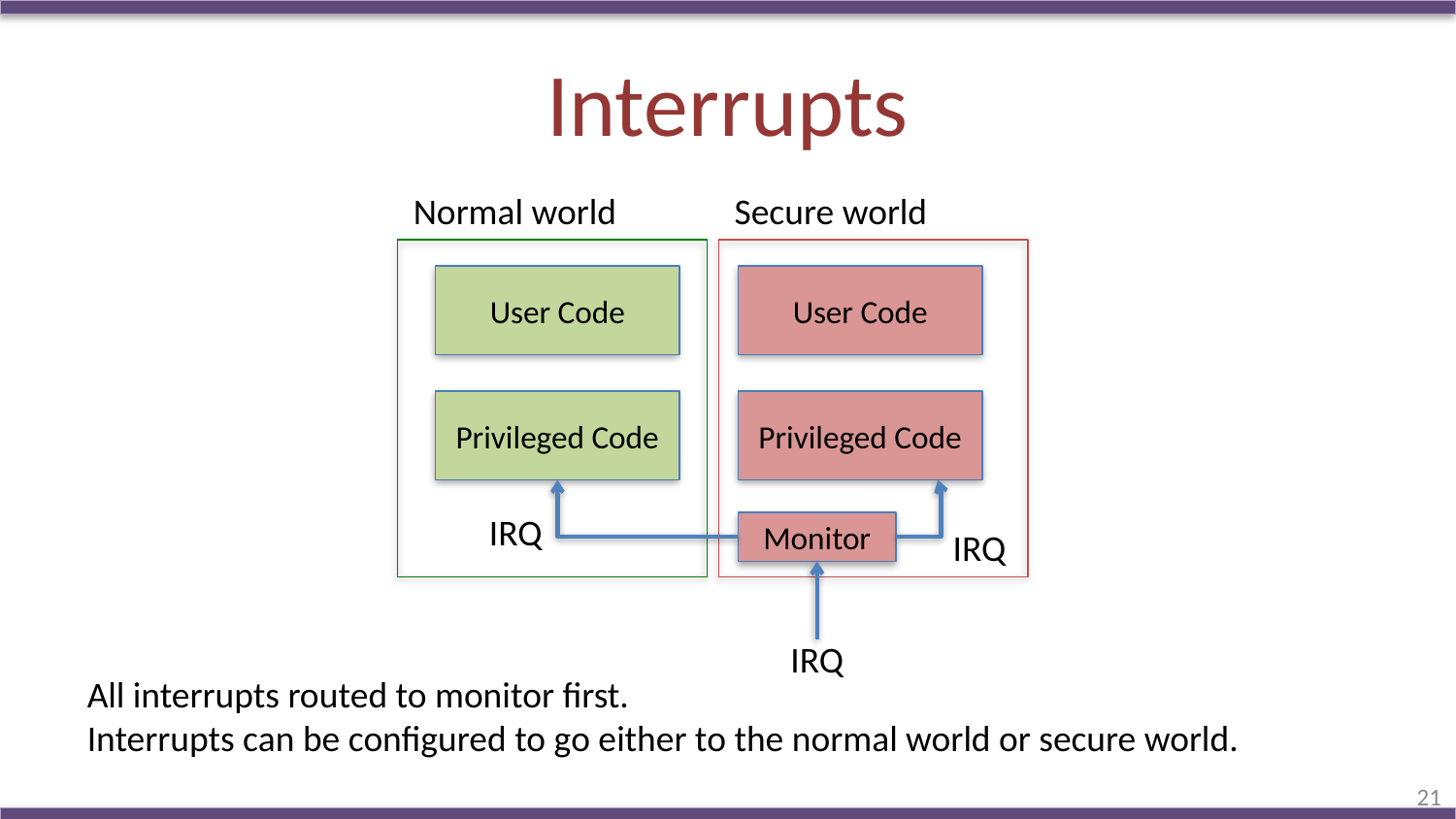

# Interrupts
Normal world
Secure world

User Code
User Code
Privileged Code
Privileged Code
IRQ
Monitor
IRQ
IRQ
All interrupts routed to monitor first.
Interrupts can be configured to go either to the normal world or secure world.

21